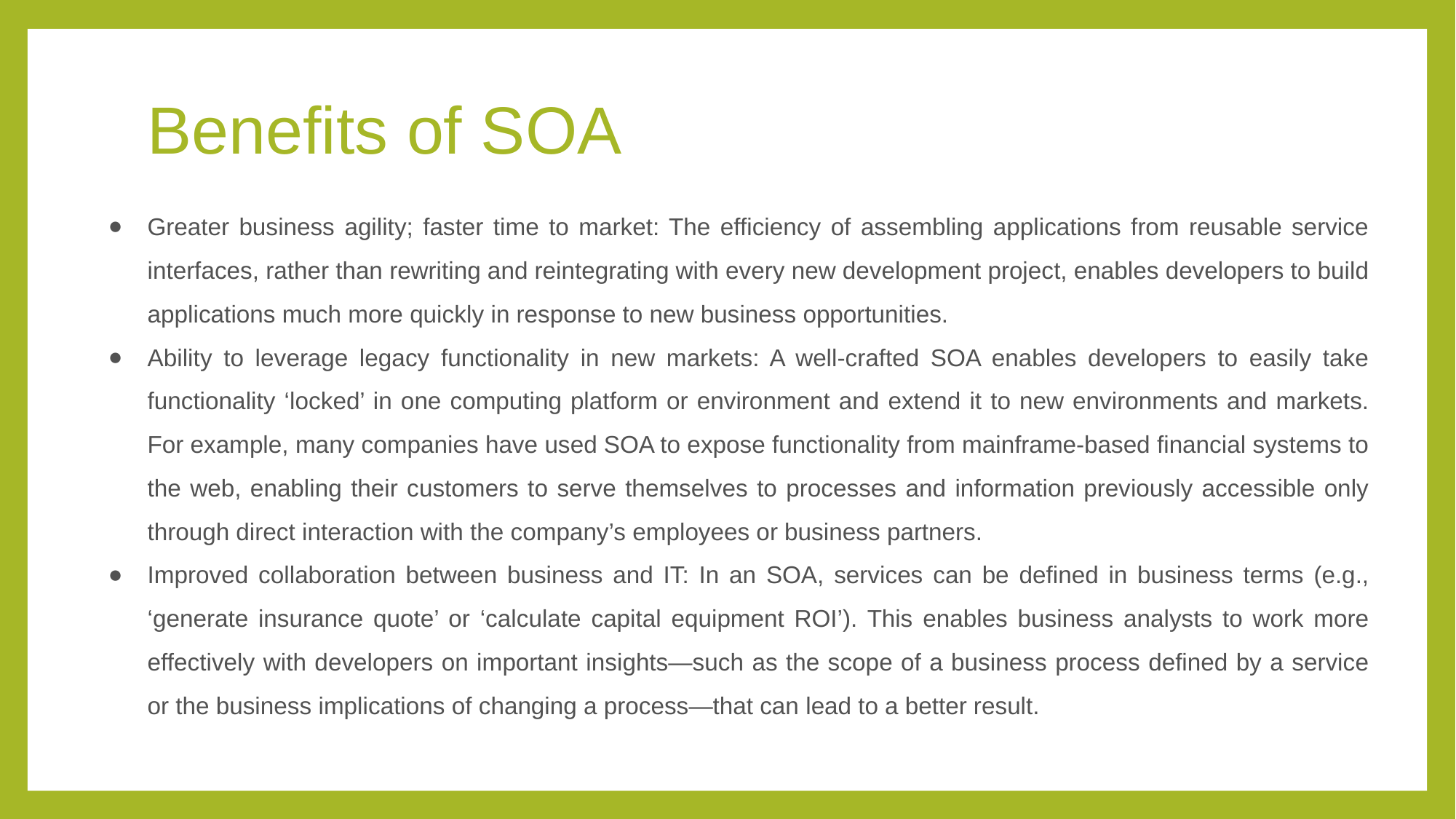

# Benefits of SOA
Greater business agility; faster time to market: The efficiency of assembling applications from reusable service interfaces, rather than rewriting and reintegrating with every new development project, enables developers to build applications much more quickly in response to new business opportunities.
Ability to leverage legacy functionality in new markets: A well-crafted SOA enables developers to easily take functionality ‘locked’ in one computing platform or environment and extend it to new environments and markets. For example, many companies have used SOA to expose functionality from mainframe-based financial systems to the web, enabling their customers to serve themselves to processes and information previously accessible only through direct interaction with the company’s employees or business partners.
Improved collaboration between business and IT: In an SOA, services can be defined in business terms (e.g., ‘generate insurance quote’ or ‘calculate capital equipment ROI’). This enables business analysts to work more effectively with developers on important insights—such as the scope of a business process defined by a service or the business implications of changing a process—that can lead to a better result.